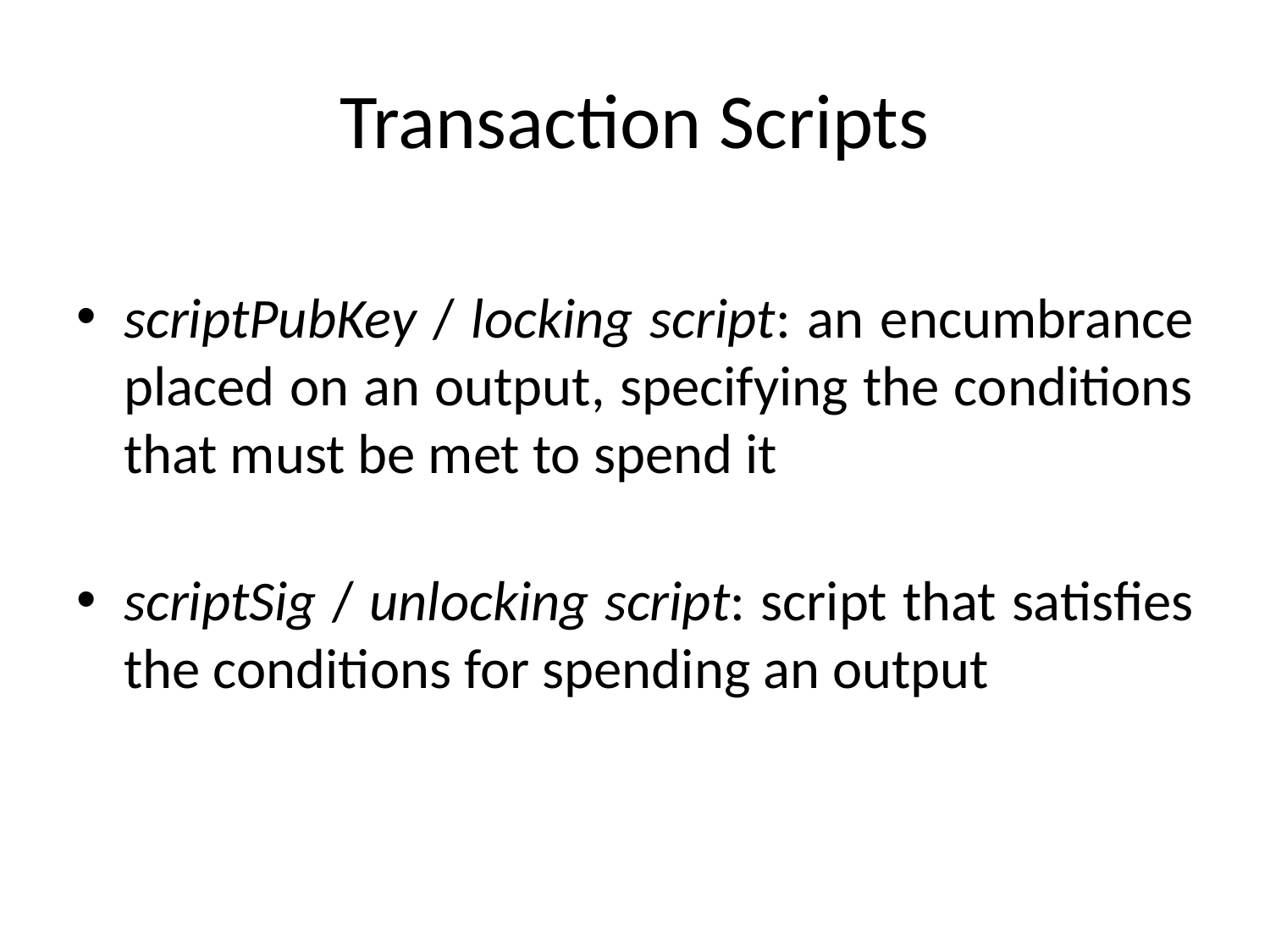

# Transaction Scripts
scriptPubKey / locking script: an encumbrance placed on an output, specifying the conditions that must be met to spend it

scriptSig / unlocking script: script that satisfies the conditions for spending an output